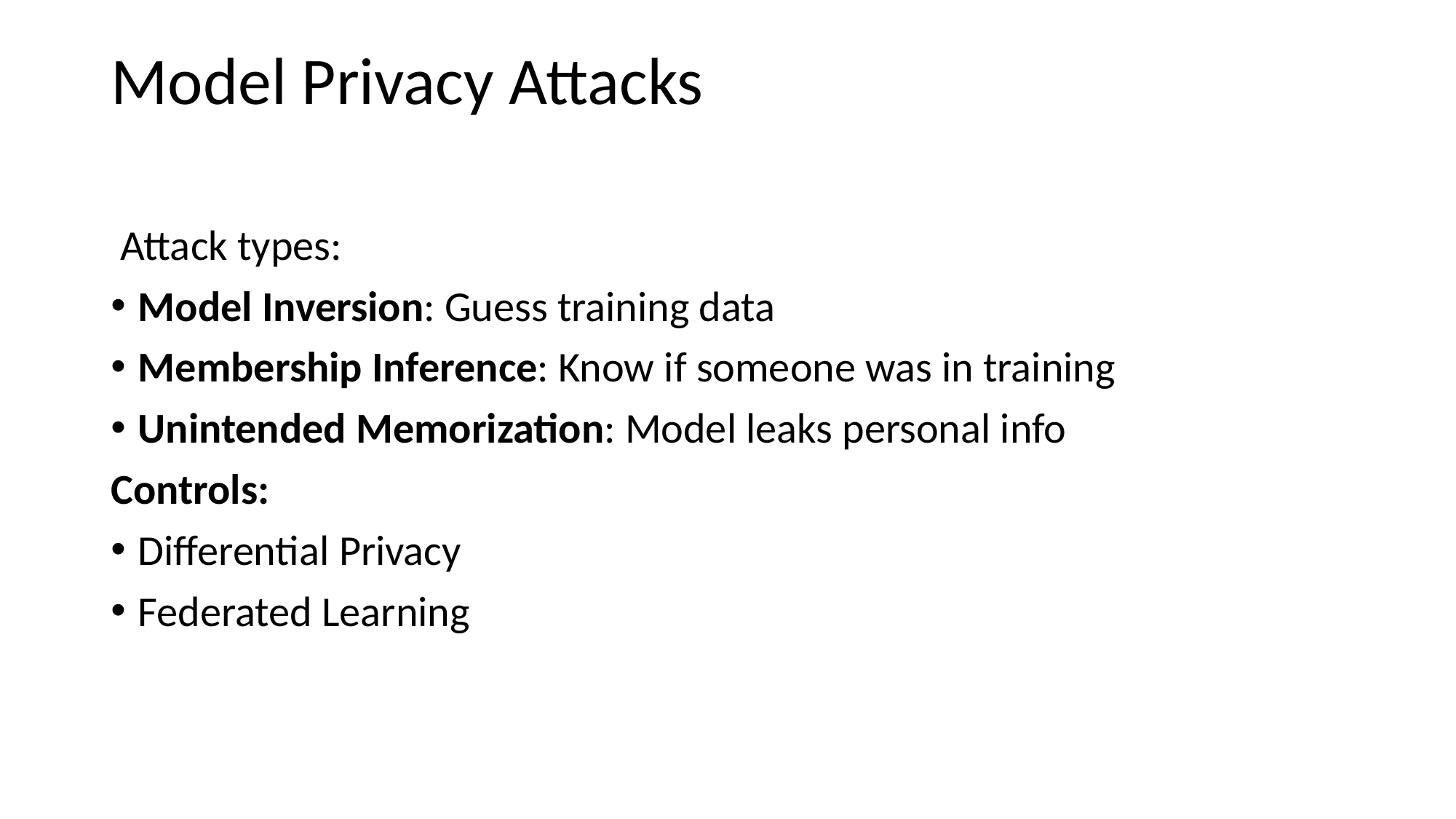

# Model Privacy Attacks
 Attack types:
Model Inversion: Guess training data
Membership Inference: Know if someone was in training
Unintended Memorization: Model leaks personal info
Controls:
Differential Privacy
Federated Learning